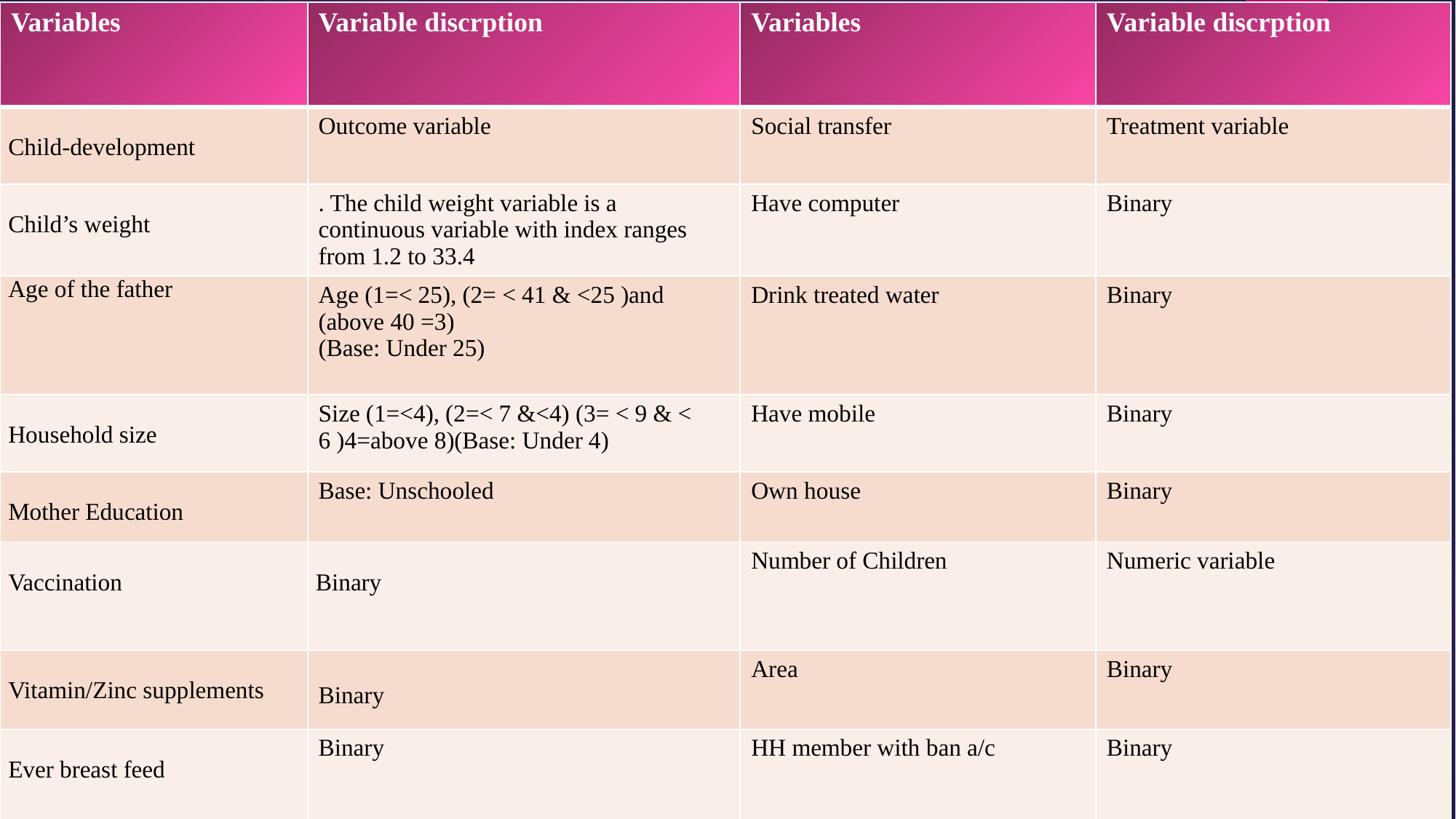

| Variables | Variable discrption | Variables | Variable discrption |
| --- | --- | --- | --- |
| Child-development | Outcome variable | Social transfer | Treatment variable |
| Child’s weight | . The child weight variable is a continuous variable with index ranges from 1.2 to 33.4 | Have computer | Binary |
| Age of the father | Age (1=< 25), (2= < 41 & <25 )and (above 40 =3) (Base: Under 25) | Drink treated water | Binary |
| Household size | Size (1=<4), (2=< 7 &<4) (3= < 9 & < 6 )4=above 8)(Base: Under 4) | Have mobile | Binary |
| Mother Education | Base: Unschooled | Own house | Binary |
| Vaccination | Binary | Number of Children | Numeric variable |
| Vitamin/Zinc supplements | Binary | Area | Binary |
| Ever breast feed | Binary | HH member with ban a/c | Binary |